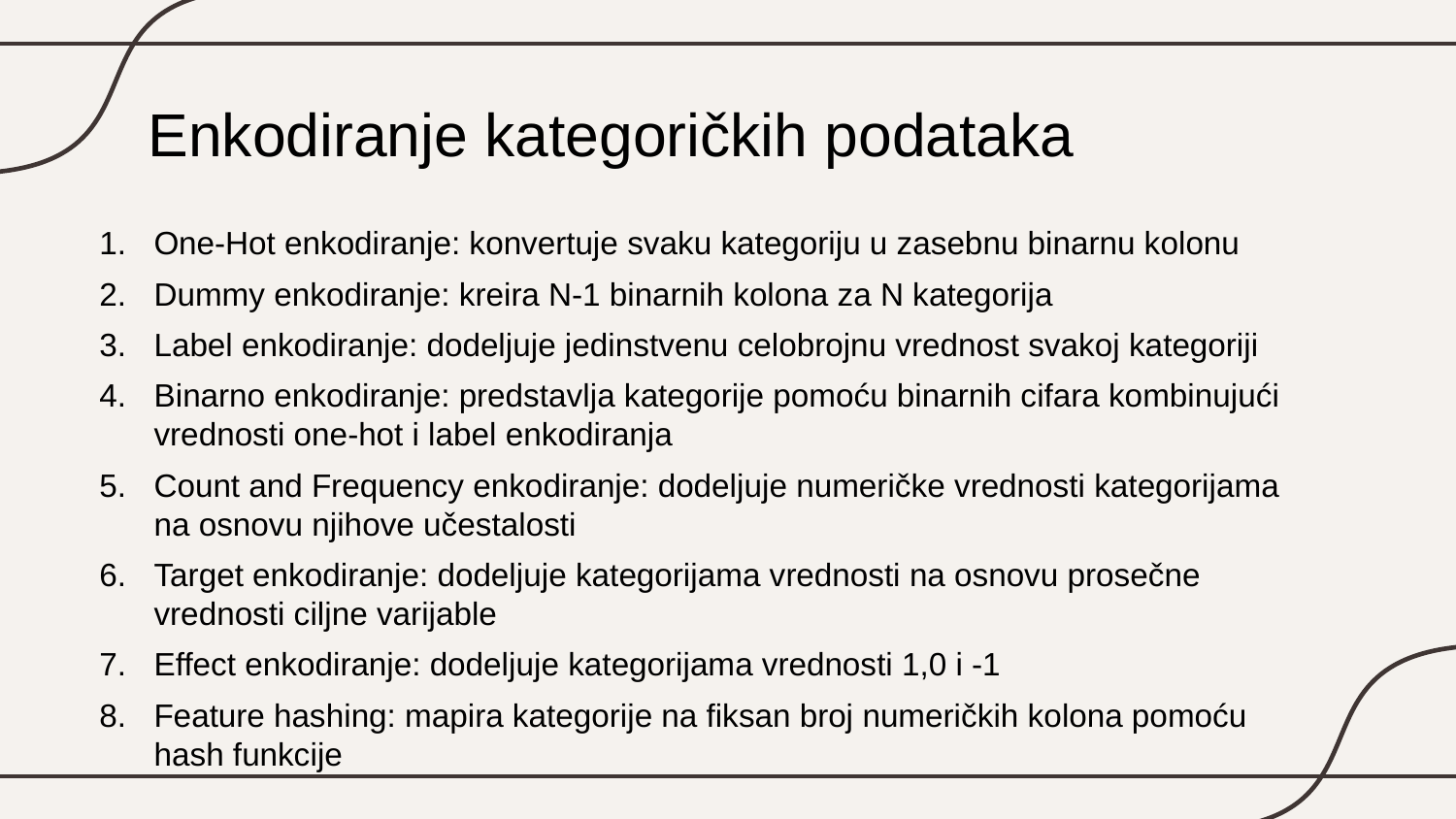

# Enkodiranje kategoričkih podataka
One-Hot enkodiranje: konvertuje svaku kategoriju u zasebnu binarnu kolonu
Dummy enkodiranje: kreira N-1 binarnih kolona za N kategorija
Label enkodiranje: dodeljuje jedinstvenu celobrojnu vrednost svakoj kategoriji
Binarno enkodiranje: predstavlja kategorije pomoću binarnih cifara kombinujući vrednosti one-hot i label enkodiranja
Count and Frequency enkodiranje: dodeljuje numeričke vrednosti kategorijama na osnovu njihove učestalosti
Target enkodiranje: dodeljuje kategorijama vrednosti na osnovu prosečne vrednosti ciljne varijable
Effect enkodiranje: dodeljuje kategorijama vrednosti 1,0 i -1
Feature hashing: mapira kategorije na fiksan broj numeričkih kolona pomoću hash funkcije